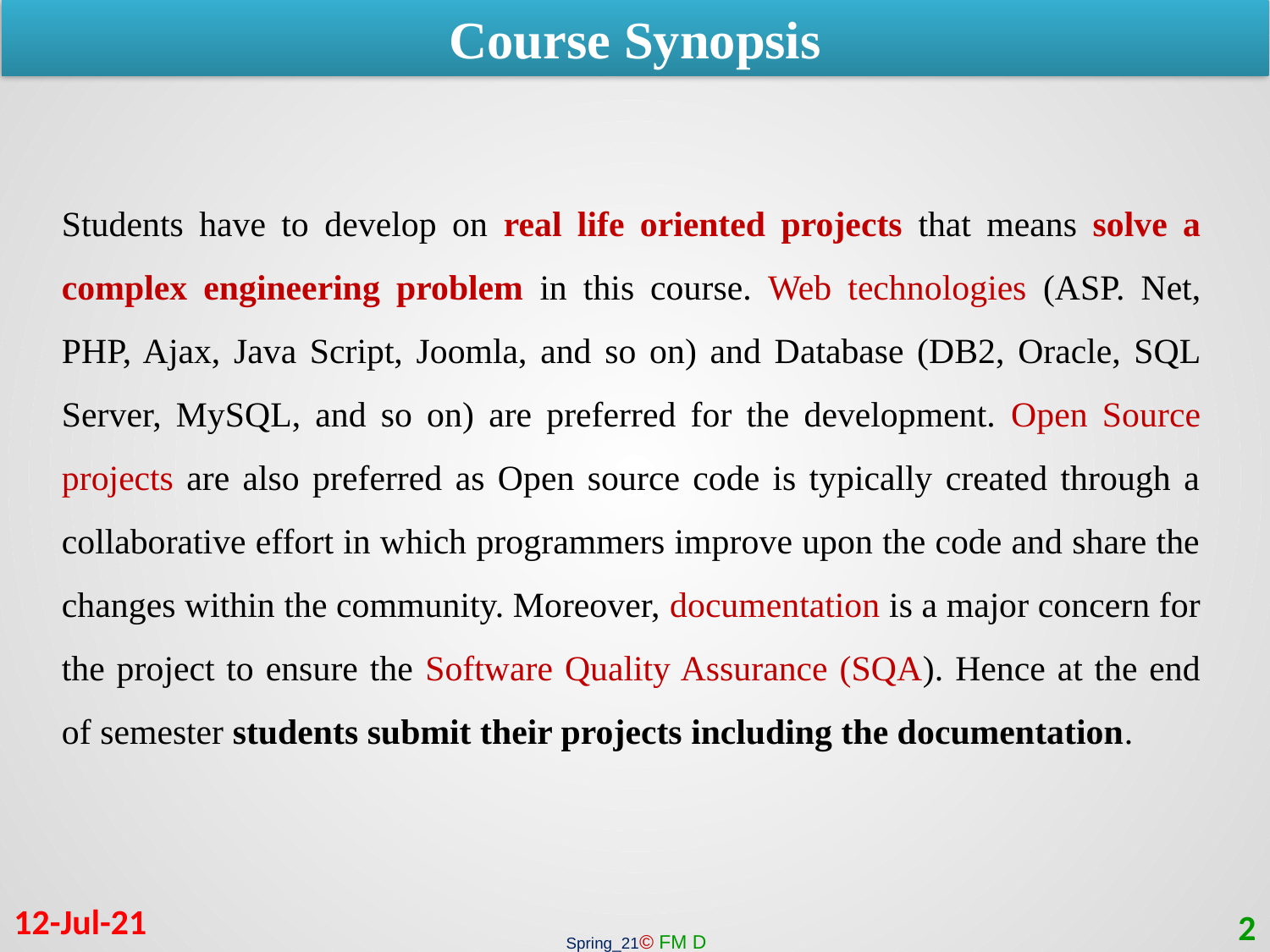

Course Synopsis

Students have to develop on real life oriented projects that means solve a complex engineering problem in this course. Web technologies (ASP. Net, PHP, Ajax, Java Script, Joomla, and so on) and Database (DB2, Oracle, SQL Server, MySQL, and so on) are preferred for the development. Open Source projects are also preferred as Open source code is typically created through a collaborative effort in which programmers improve upon the code and share the changes within the community. Moreover, documentation is a major concern for the project to ensure the Software Quality Assurance (SQA). Hence at the end of semester students submit their projects including the documentation.
12-Jul-21
2